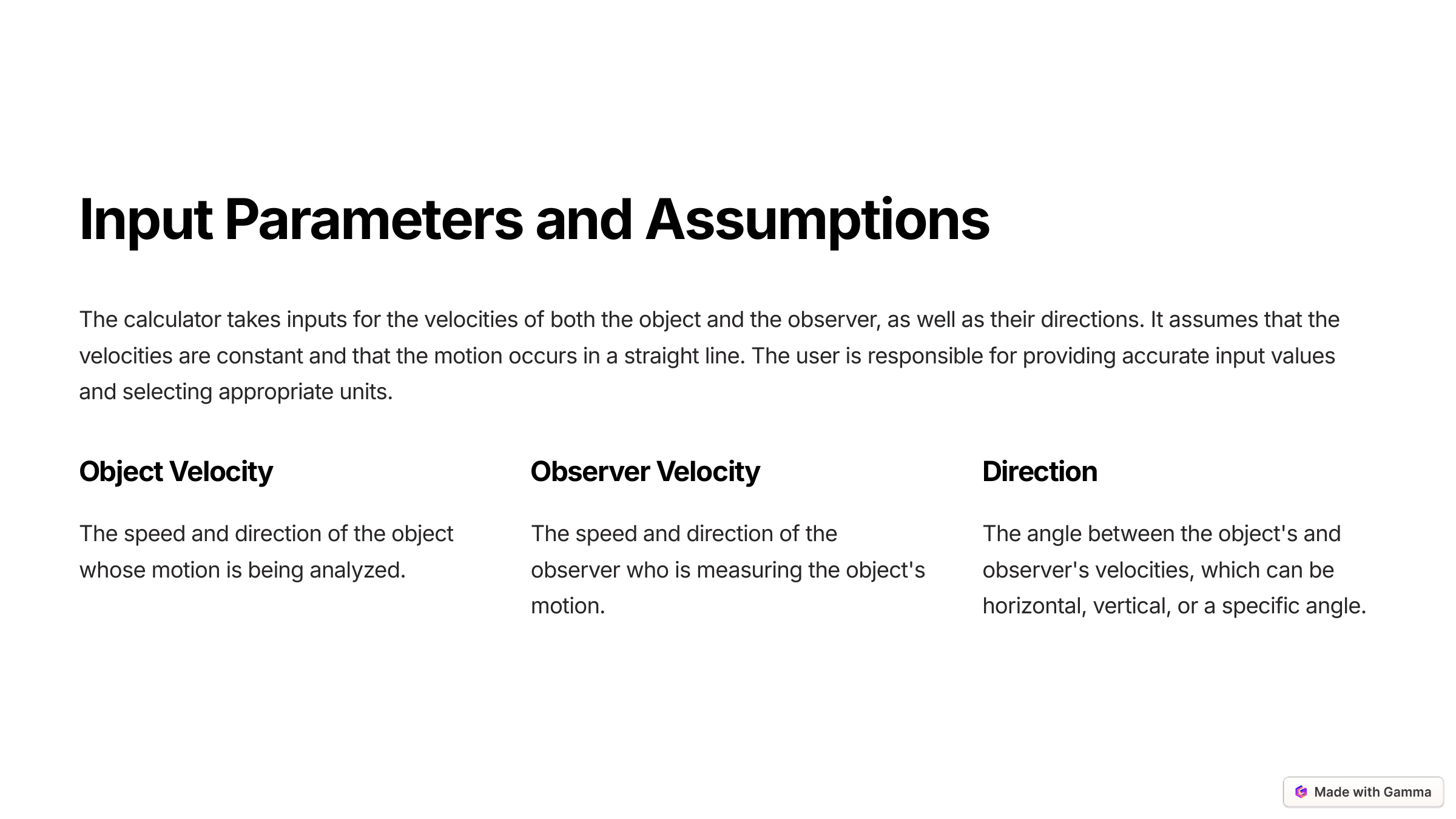

Input Parameters and Assumptions
The calculator takes inputs for the velocities of both the object and the observer, as well as their directions. It assumes that the velocities are constant and that the motion occurs in a straight line. The user is responsible for providing accurate input values and selecting appropriate units.
Object Velocity
Observer Velocity
Direction
The speed and direction of the object whose motion is being analyzed.
The speed and direction of the observer who is measuring the object's motion.
The angle between the object's and observer's velocities, which can be horizontal, vertical, or a specific angle.